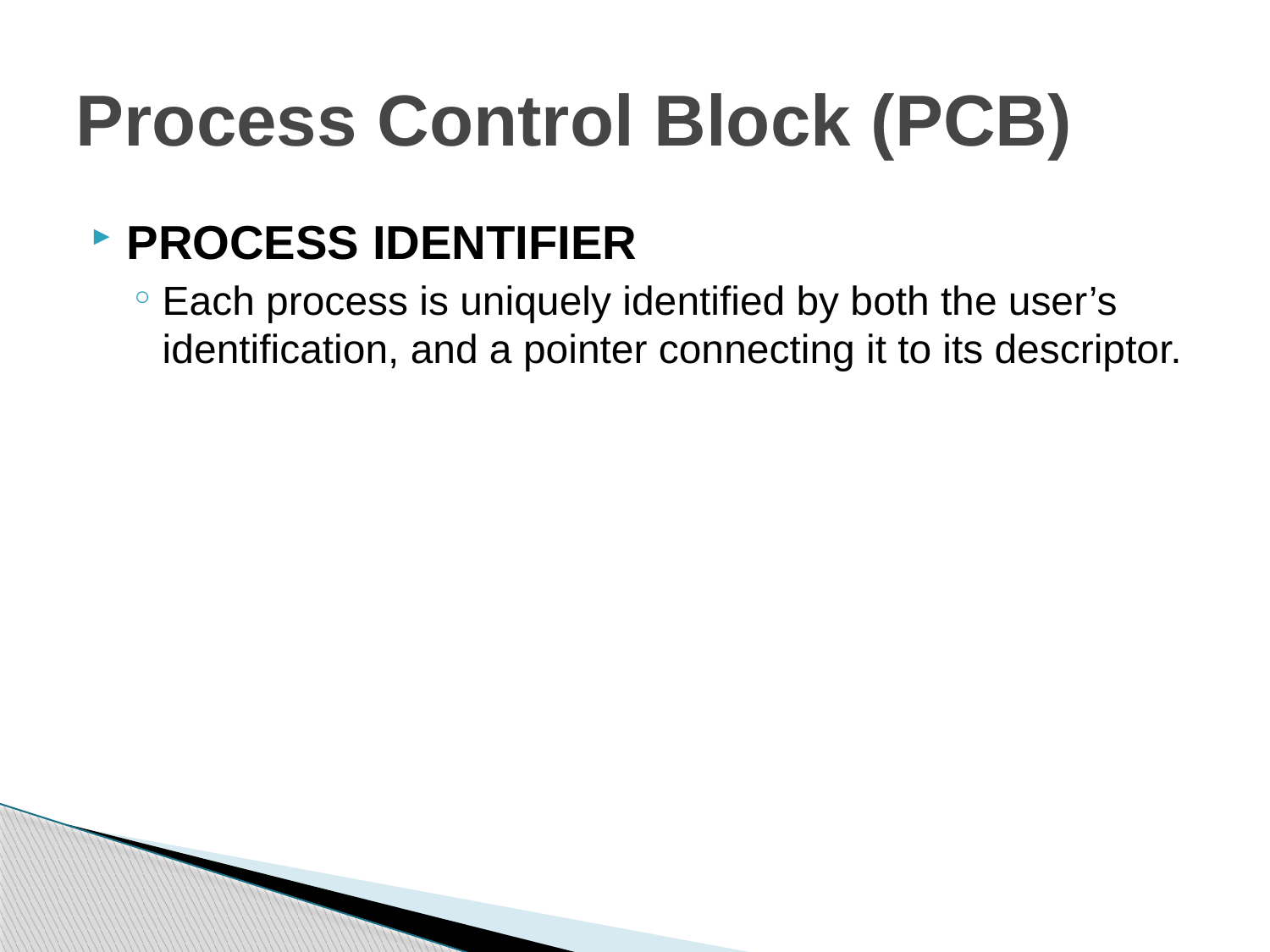

# Process Control Block (PCB)
PROCESS IDENTIFIER
Each process is uniquely identified by both the user’s identification, and a pointer connecting it to its descriptor.